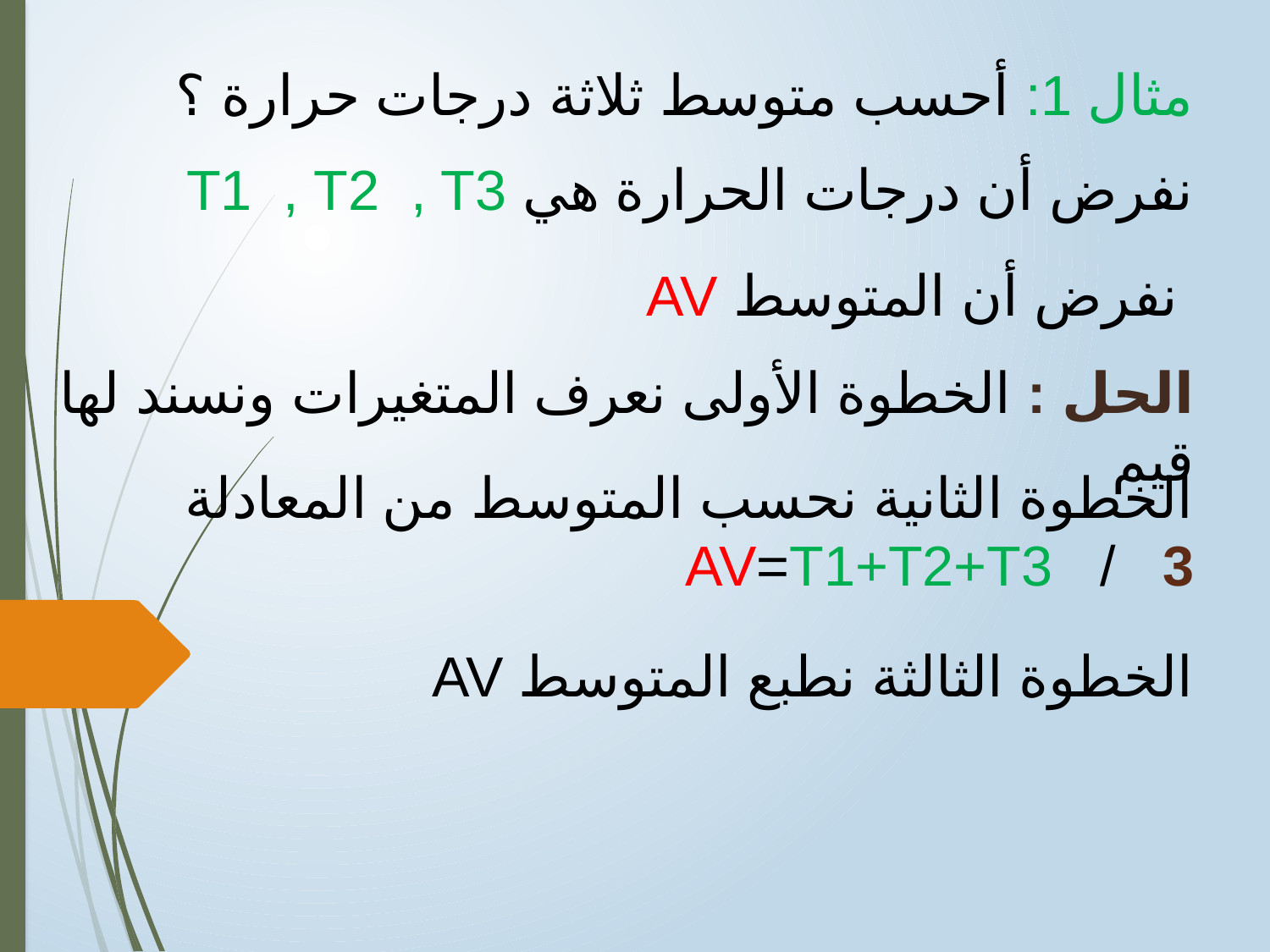

مثال 1: أحسب متوسط ثلاثة درجات حرارة ؟
نفرض أن درجات الحرارة هي T1  , T2  , T3
 AV نفرض أن المتوسط
الحل : الخطوة الأولى نعرف المتغيرات ونسند لها قيم
الخطوة الثانية نحسب المتوسط من المعادلة AV=T1+T2+T3   /   3
الخطوة الثالثة نطبع المتوسط AV